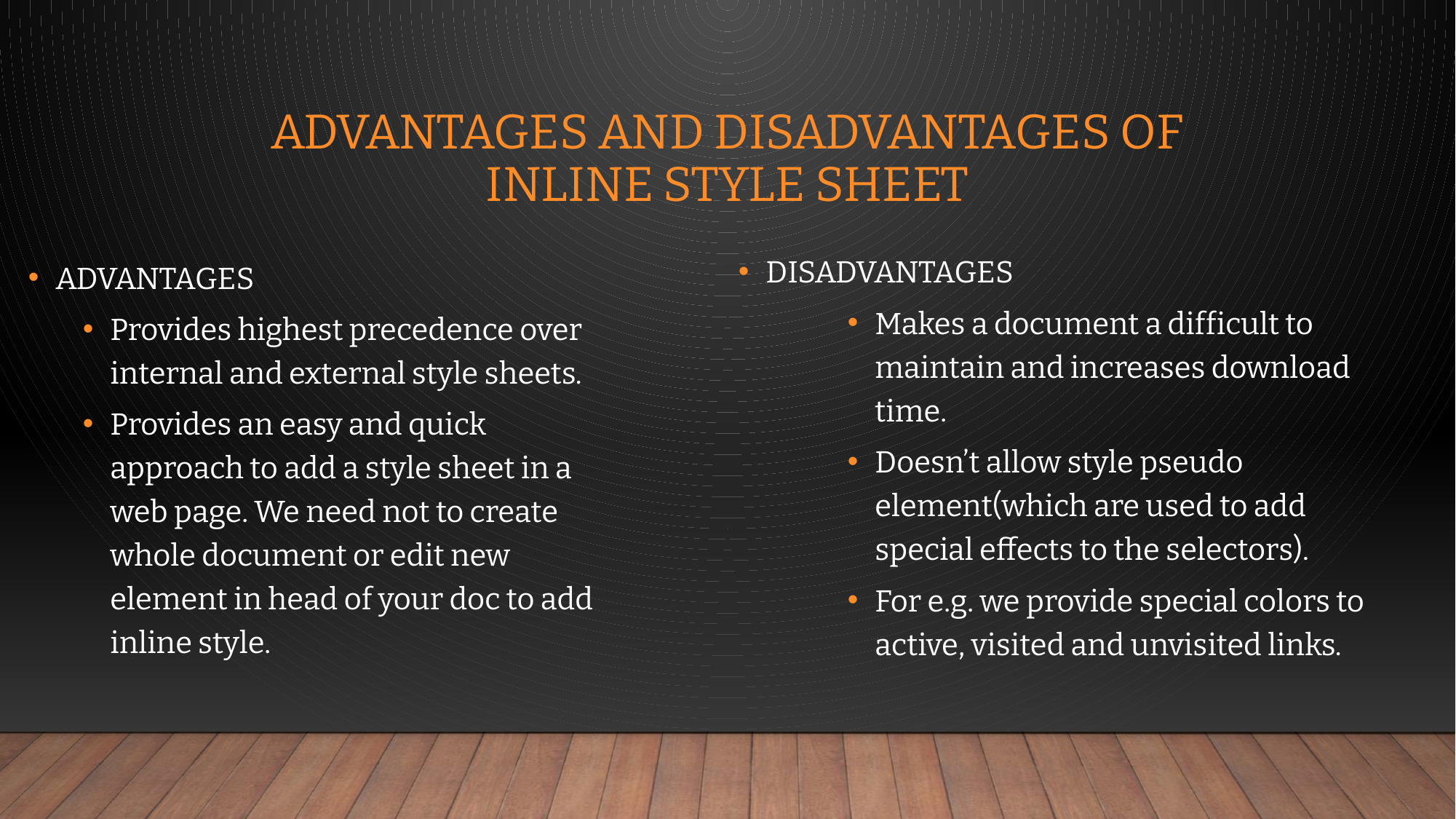

# Advantages and Disadvantages of Inline style sheet
DISADVANTAGES
Makes a document a difficult to maintain and increases download time.
Doesn’t allow style pseudo element(which are used to add special effects to the selectors).
For e.g. we provide special colors to active, visited and unvisited links.
ADVANTAGES
Provides highest precedence over internal and external style sheets.
Provides an easy and quick approach to add a style sheet in a web page. We need not to create whole document or edit new element in head of your doc to add inline style.